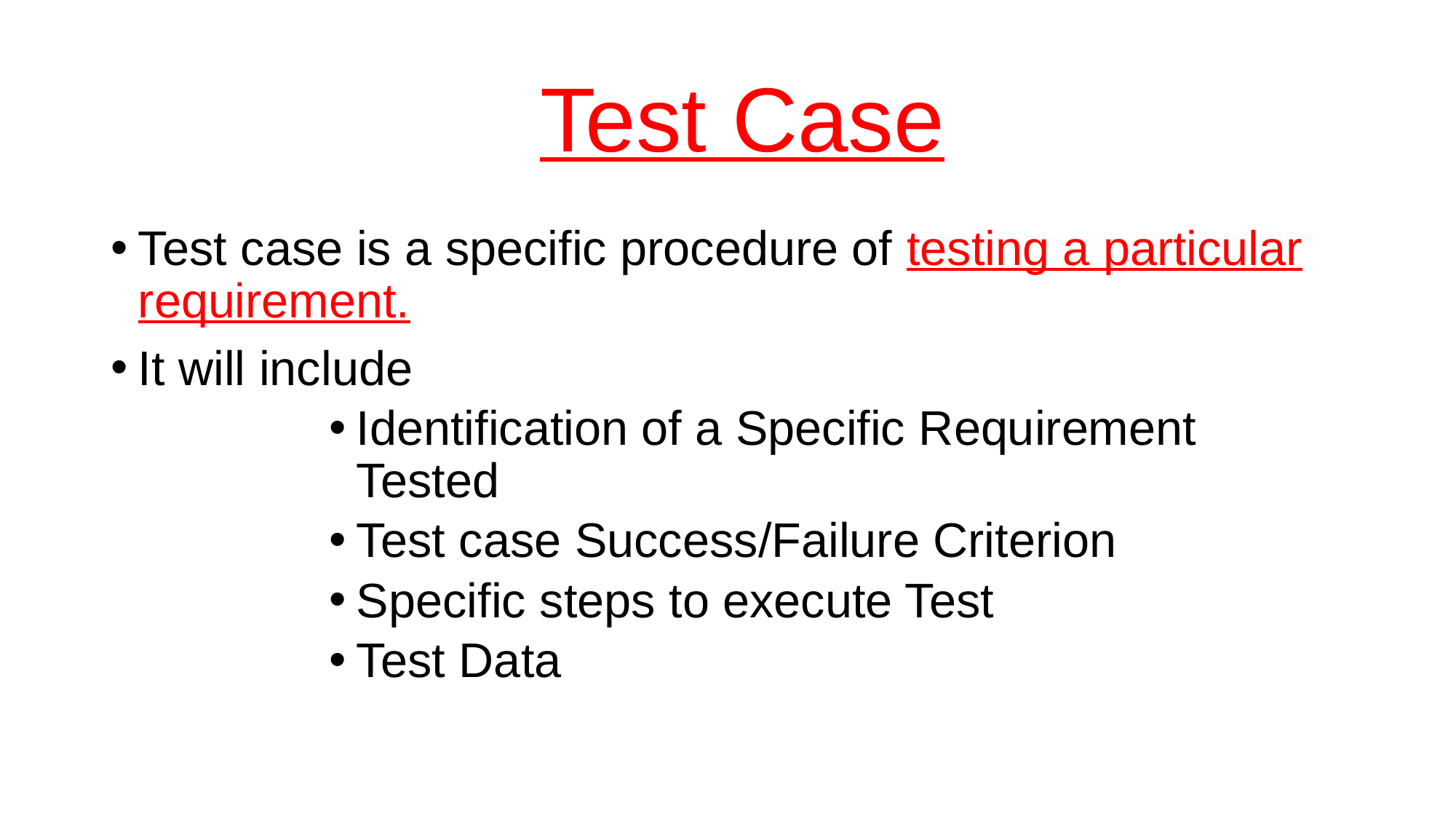

# Test Case
Test case is a specific procedure of testing a particular requirement.
It will include
Identification of a Specific Requirement Tested
Test case Success/Failure Criterion
Specific steps to execute Test
Test Data